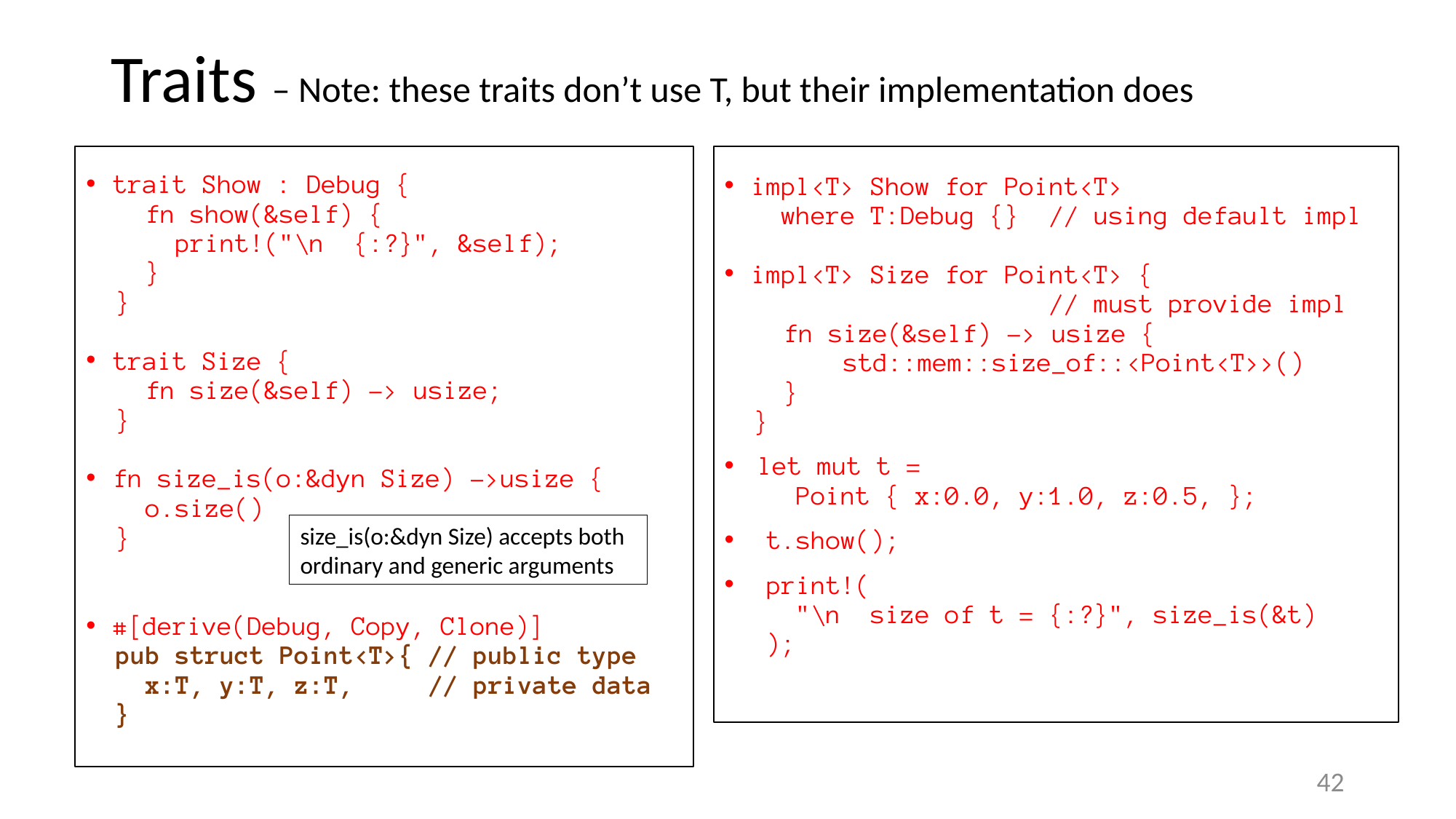

# Traits – Note: these traits don’t use T, but their implementation does

trait Show : Debug {
    fn show(&self) {
      print!("\n  {:?}", &self);
    }
  }
trait Size {
    fn size(&self) -> usize;
  }
fn size_is(o:&dyn Size) ->usize {
    o.size()
  }
#[derive(Debug, Copy, Clone)]
  pub struct Point<T>{ // public type
    x:T, y:T, z:T,     // private data
  }

impl<T> Show for Point<T> 
  where T:Debug {}  // using default impl
impl<T> Size for Point<T> {   
                    // must provide impl
    fn size(&self) -> usize {
        std::mem::size_of::<Point<T>>()
    }
  }
 let mut t = 
   Point { x:0.0, y:1.0, z:0.5, };
 t.show();
 print!(
   "\n  size of t = {:?}", size_is(&t)
 );

size_is(o:&dyn Size) accepts both ordinary and generic arguments
42